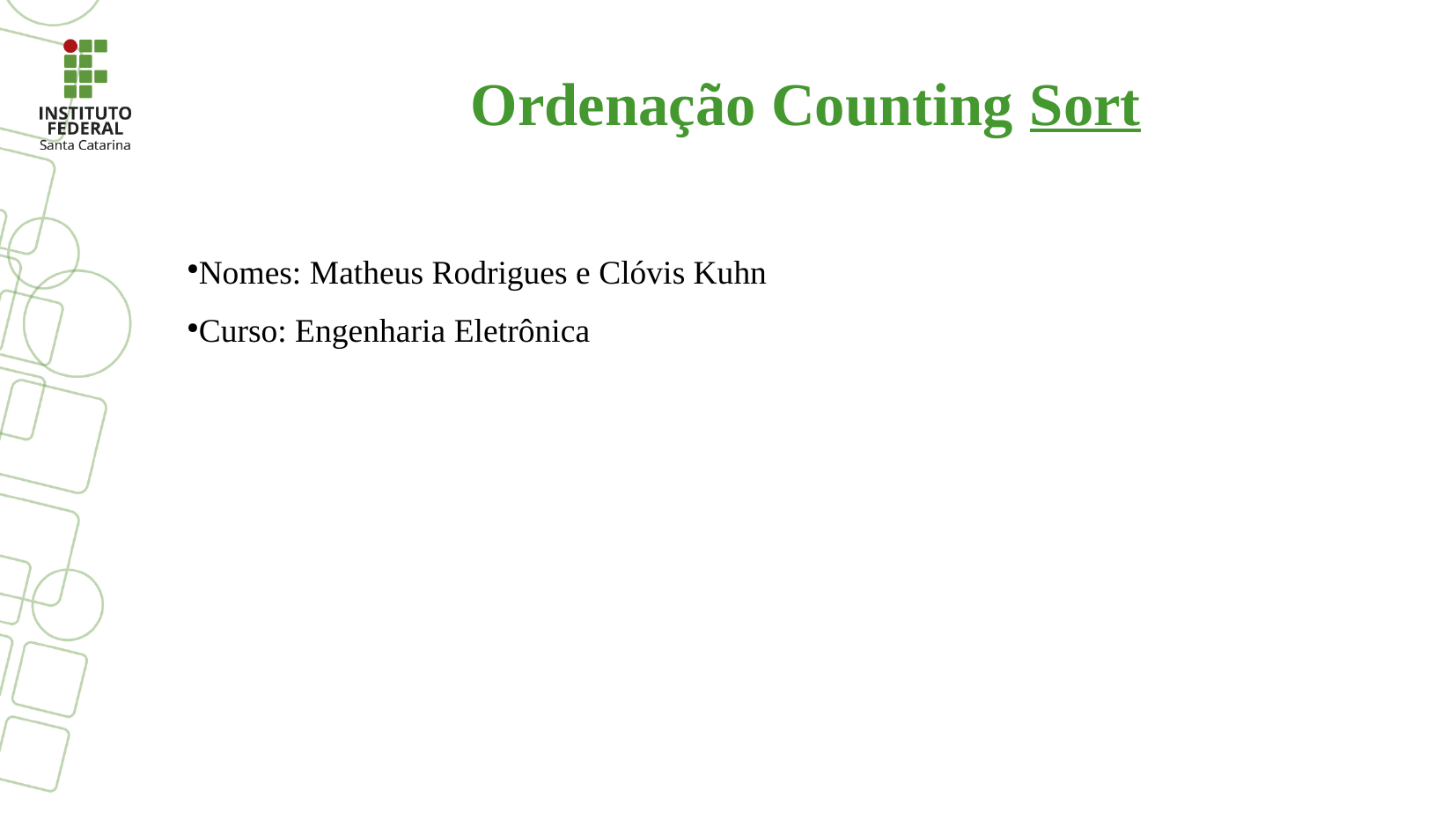

Nomes: Matheus Rodrigues e Clóvis Kuhn
Curso: Engenharia Eletrônica

Ordenação Counting Sort